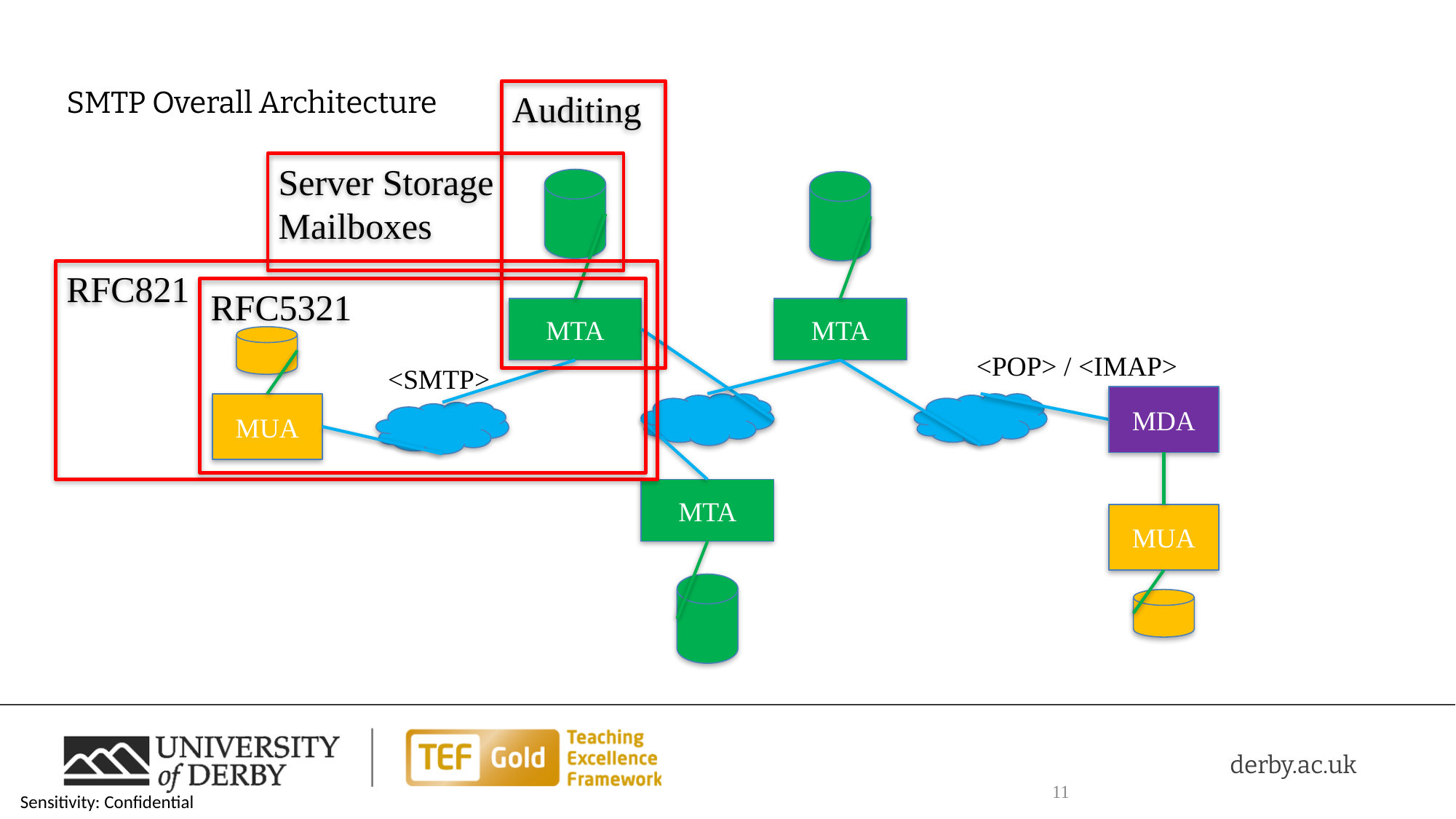

# SMTP Overall Architecture
Auditing
Server Storage
Mailboxes

RFC821
RFC5321
MTA
MTA

<POP> / <IMAP>
<SMTP>
MDA

MUA

MTA
MUA

11